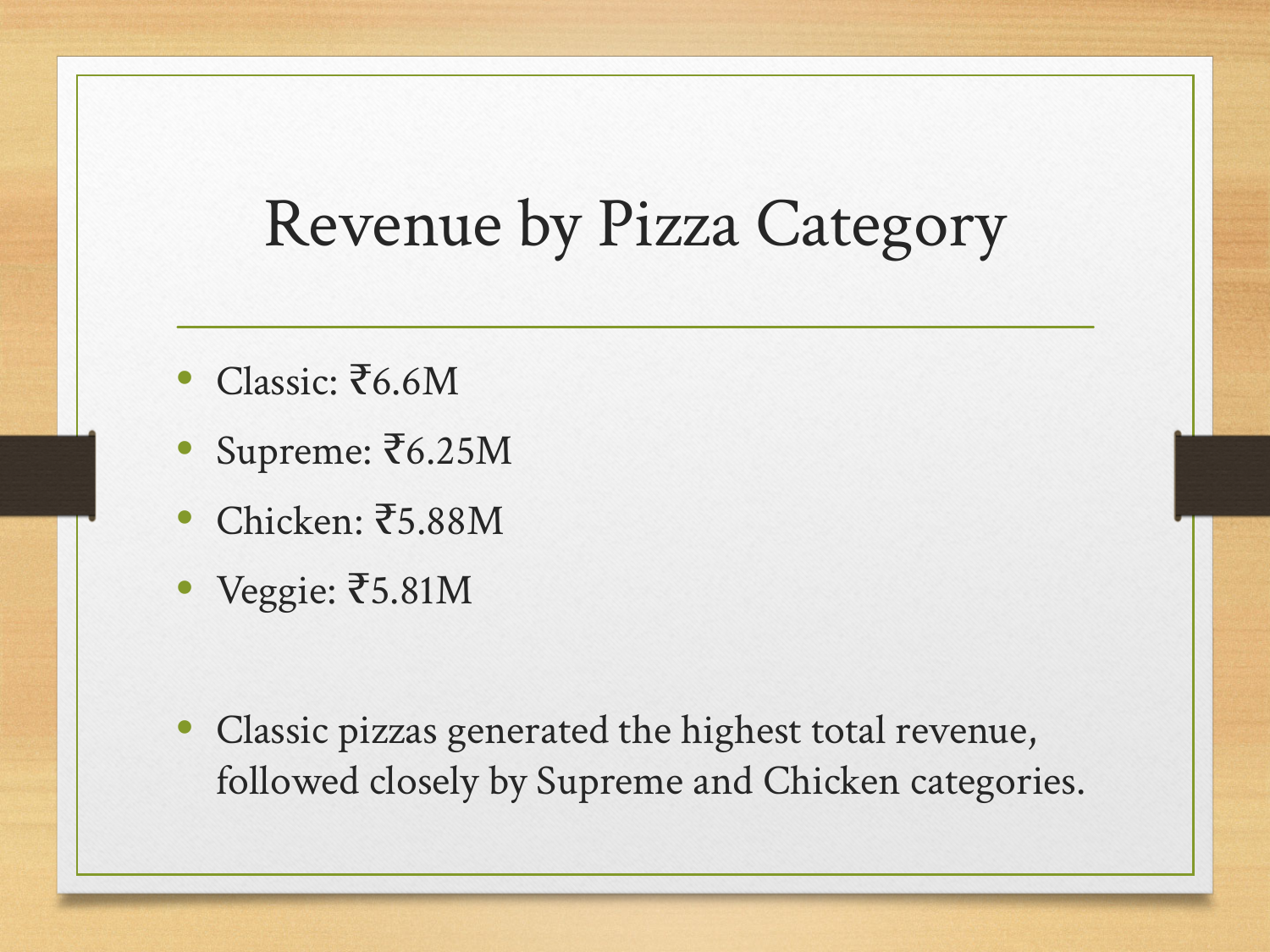

# Revenue by Pizza Category
Classic: ₹6.6M
Supreme: ₹6.25M
Chicken: ₹5.88M
Veggie: ₹5.81M

Classic pizzas generated the highest total revenue, followed closely by Supreme and Chicken categories.